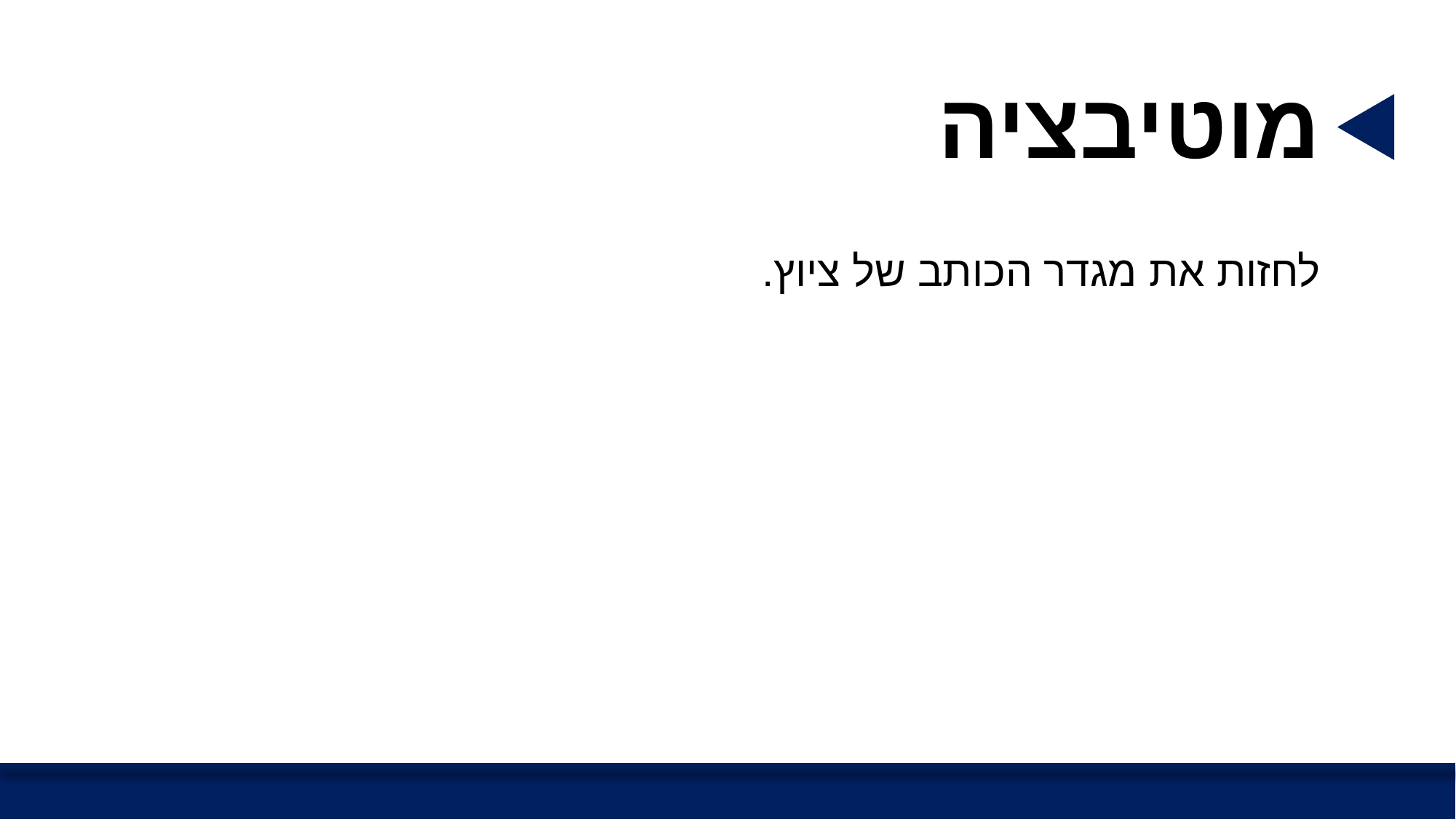

# מוטיבציה

לחזות את מגדר הכותב של ציוץ.